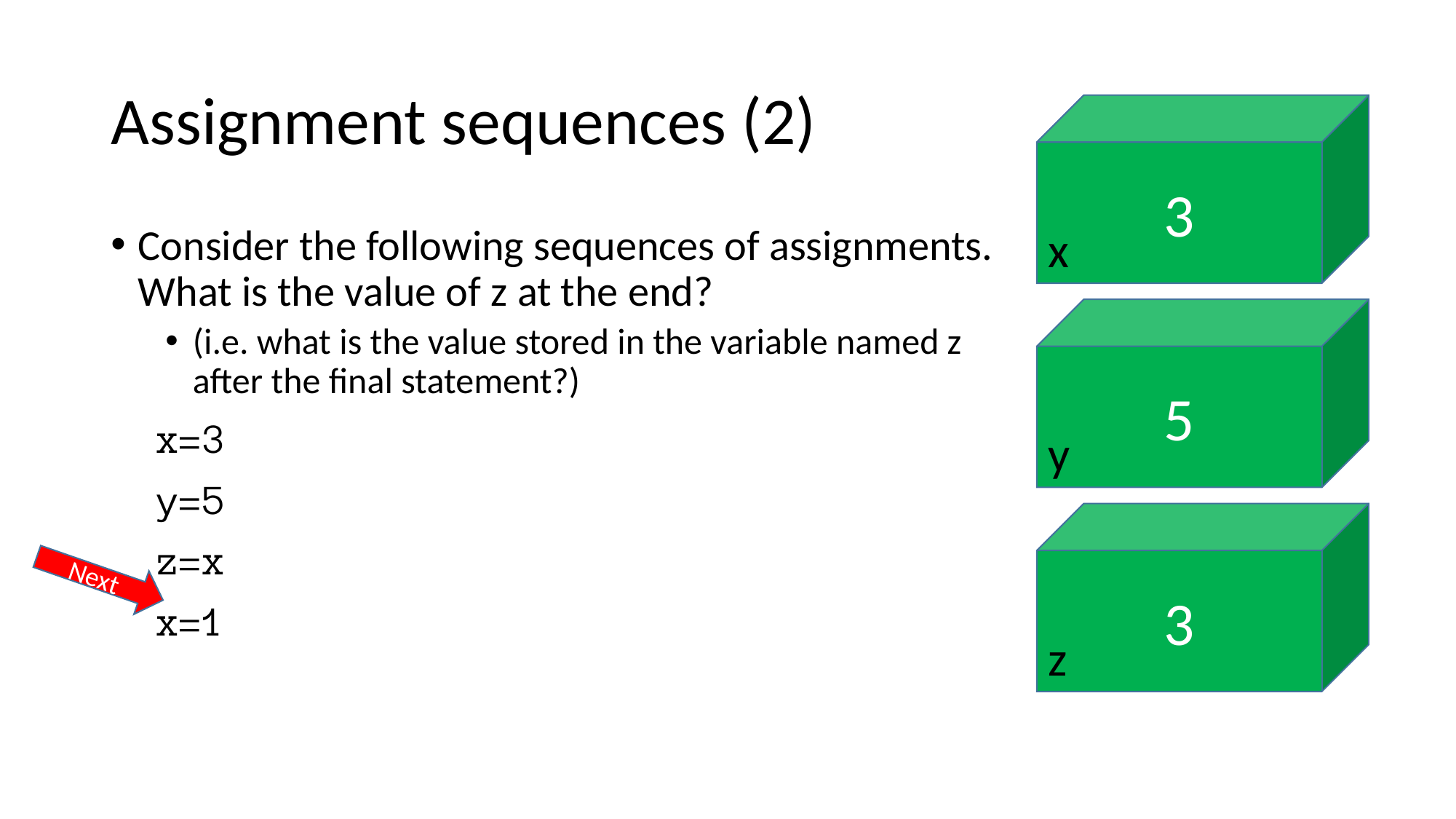

# Assignment sequences (2)
3
x
Consider the following sequences of assignments.  What is the value of z at the end?
(i.e. what is the value stored in the variable named z after the final statement?)
  x=3
  y=5
  z=x
  x=1
5
y
3
z
Next